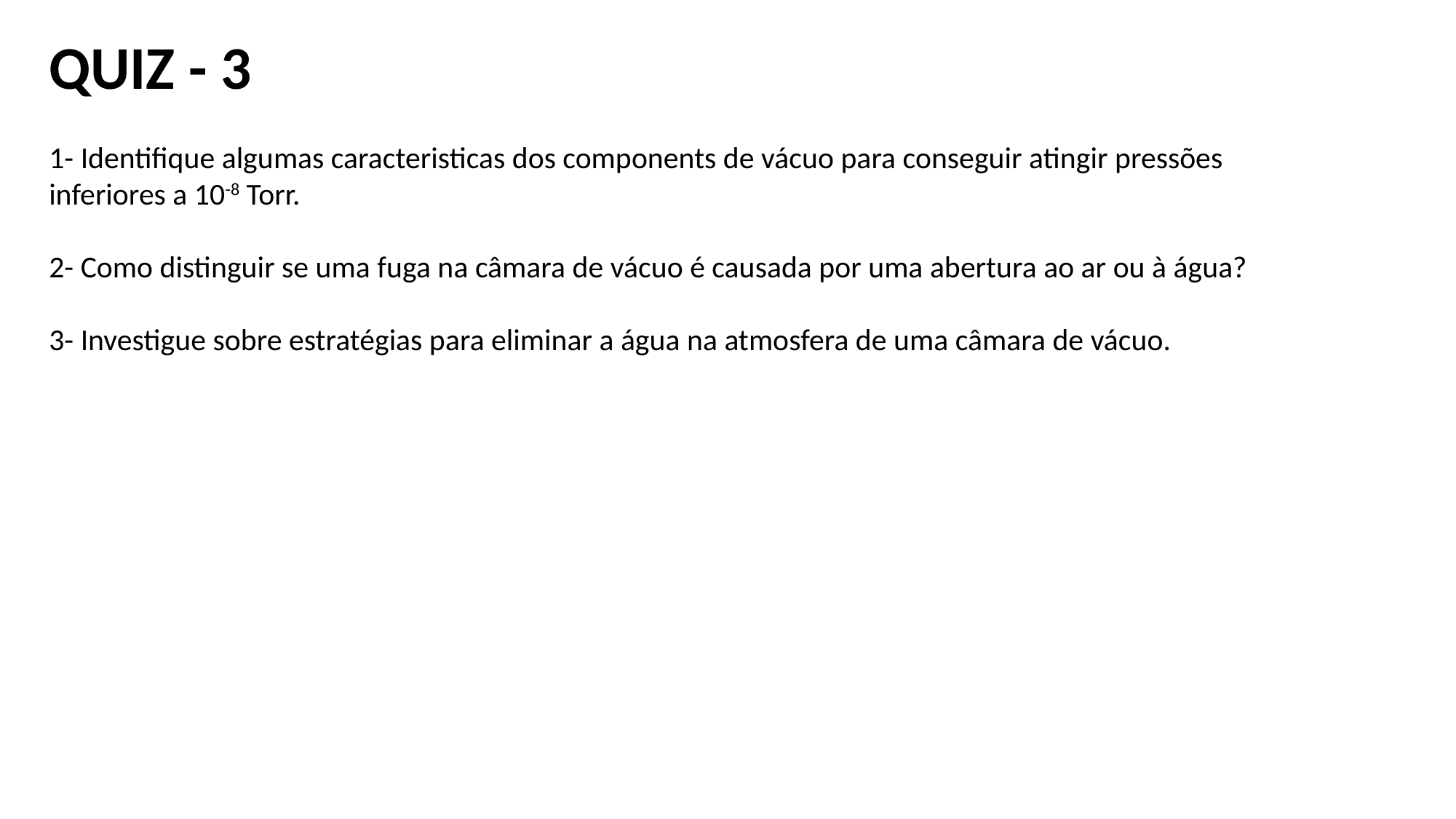

QUIZ - 3

1- Identifique algumas caracteristicas dos components de vácuo para conseguir atingir pressões inferiores a 10-8 Torr.

2- Como distinguir se uma fuga na câmara de vácuo é causada por uma abertura ao ar ou à água?

3- Investigue sobre estratégias para eliminar a água na atmosfera de uma câmara de vácuo.